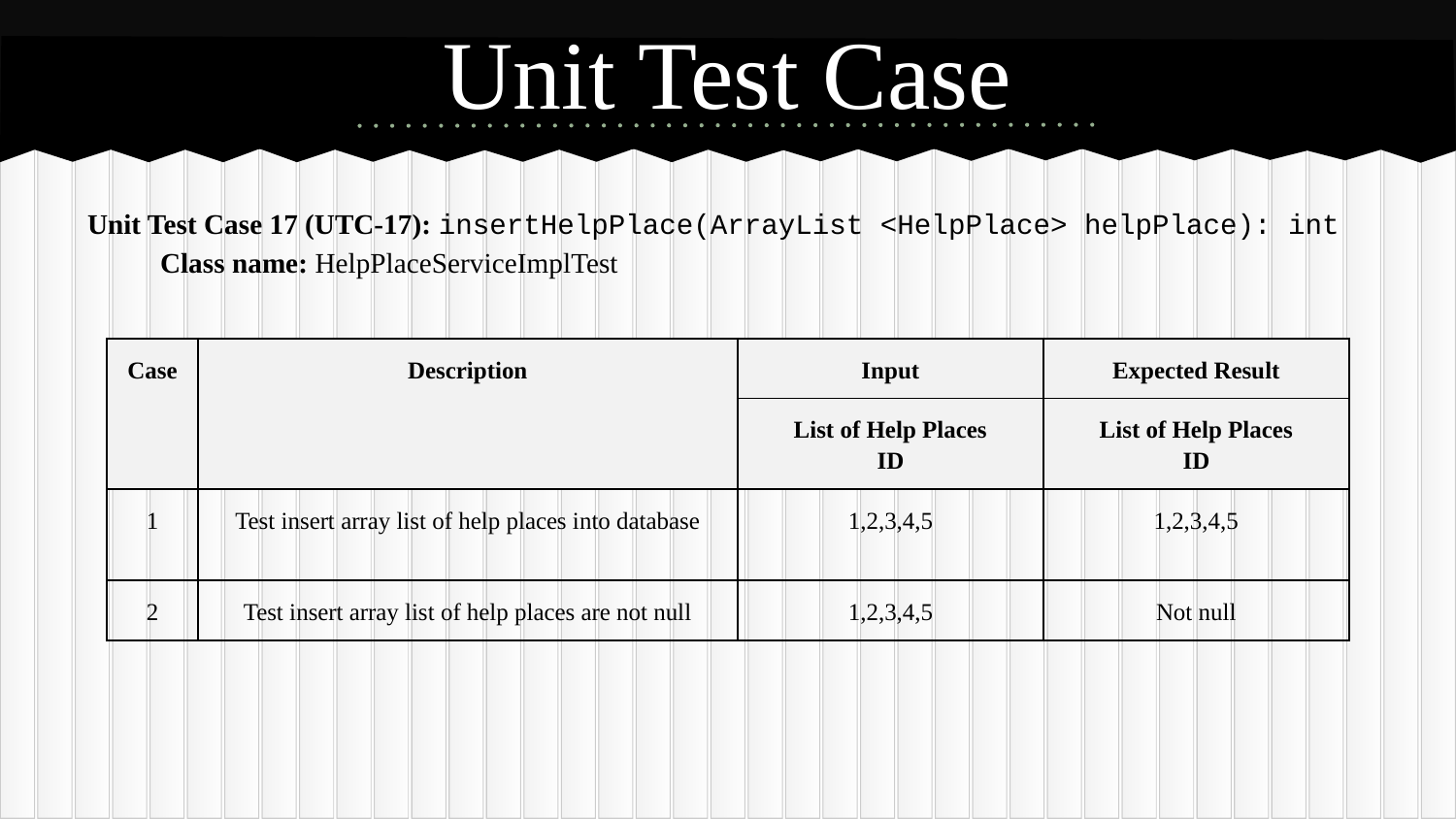

# Unit Test Case
Unit Test Case 17 (UTC-17): insertHelpPlace(ArrayList <HelpPlace> helpPlace): int
Class name: HelpPlaceServiceImplTest
| Case | Description | Input | Expected Result |
| --- | --- | --- | --- |
|  |  | List of Help Places ID | List of Help Places ID |
| 1 | Test insert array list of help places into database | 1,2,3,4,5 | 1,2,3,4,5 |
| 2 | Test insert array list of help places are not null | 1,2,3,4,5 | Not null |